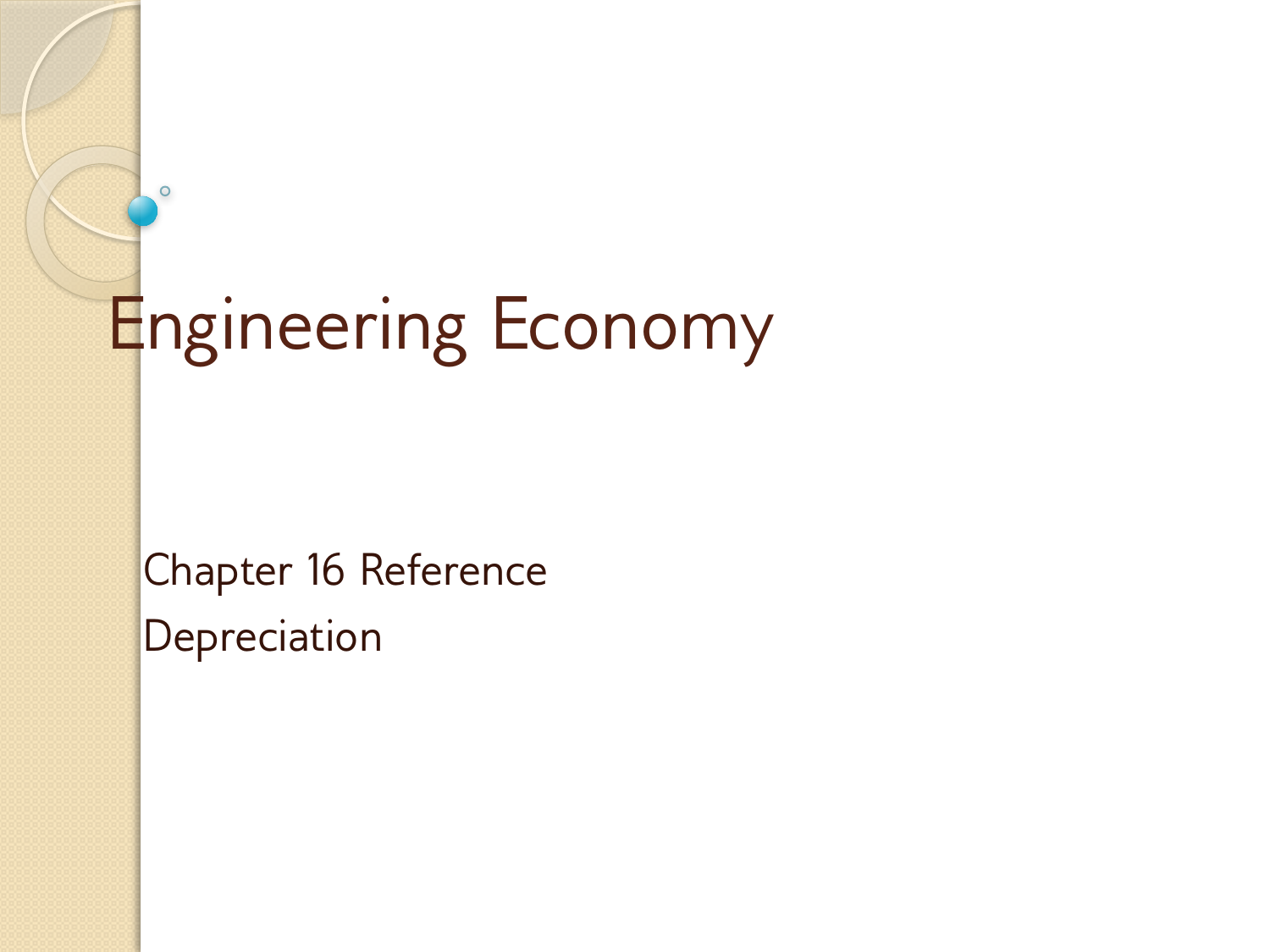

# Engineering Economy
Chapter 16 Reference
Depreciation